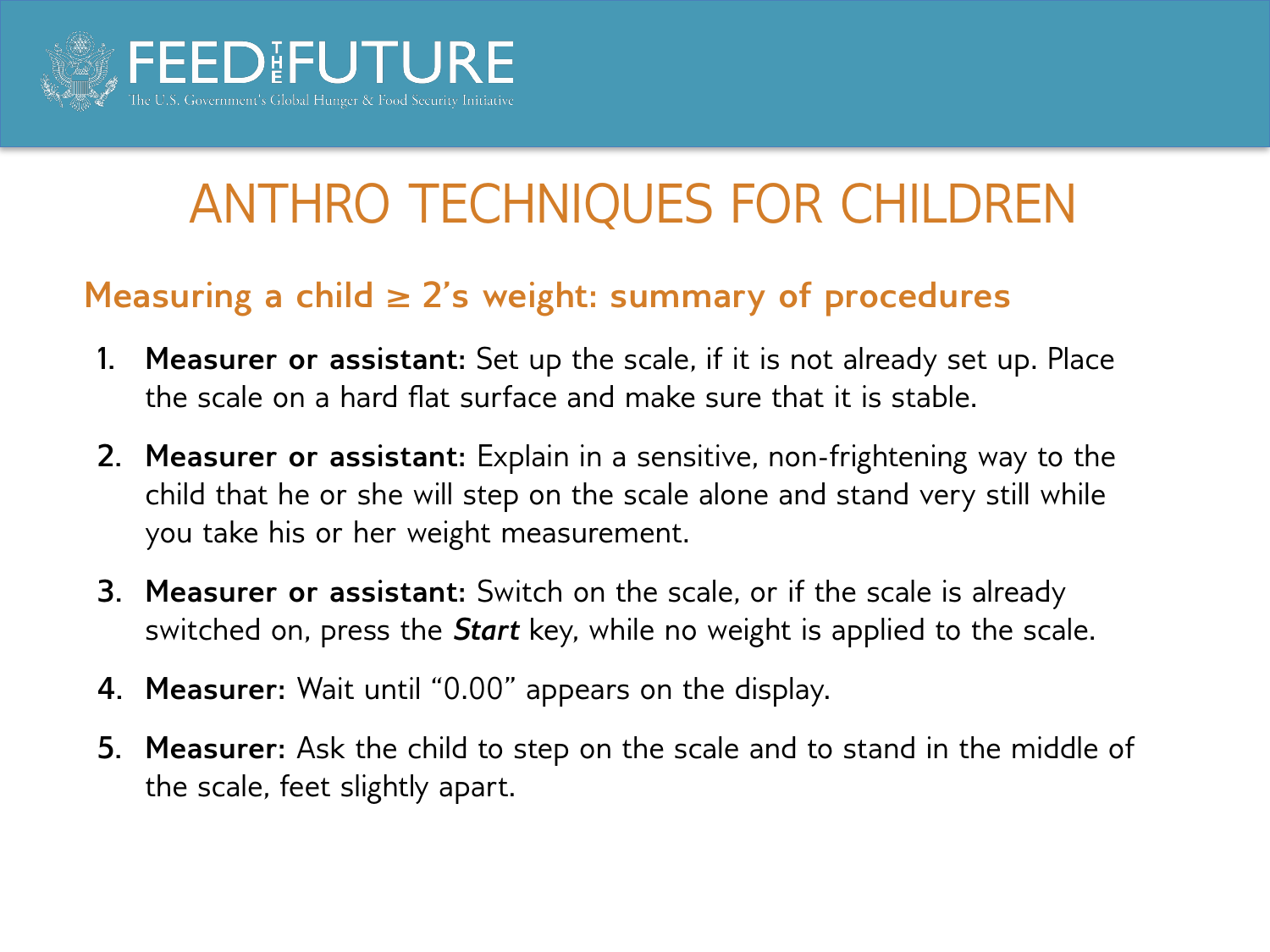

# ANTHRO TECHNIQUES FOR CHILDREN
Measuring a child ≥ 2’s weight: summary of procedures
Measurer or assistant: Set up the scale, if it is not already set up. Place the scale on a hard flat surface and make sure that it is stable.
Measurer or assistant: Explain in a sensitive, non-frightening way to the child that he or she will step on the scale alone and stand very still while you take his or her weight measurement.
Measurer or assistant: Switch on the scale, or if the scale is already switched on, press the Start key, while no weight is applied to the scale.
Measurer: Wait until “0.00” appears on the display.
Measurer: Ask the child to step on the scale and to stand in the middle of the scale, feet slightly apart.